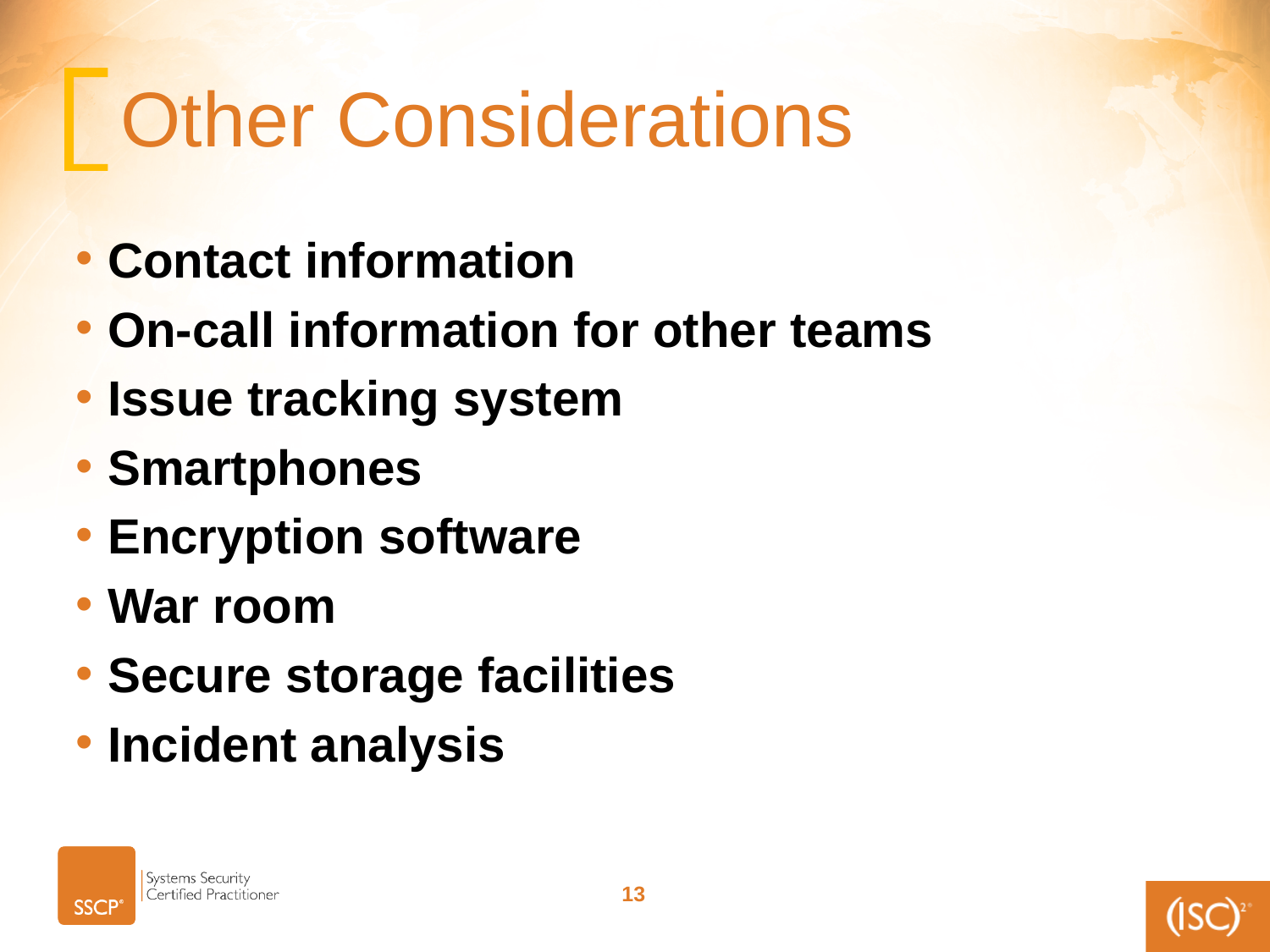

# Other Considerations
Contact information
On-call information for other teams
Issue tracking system
Smartphones
Encryption software
War room
Secure storage facilities
Incident analysis